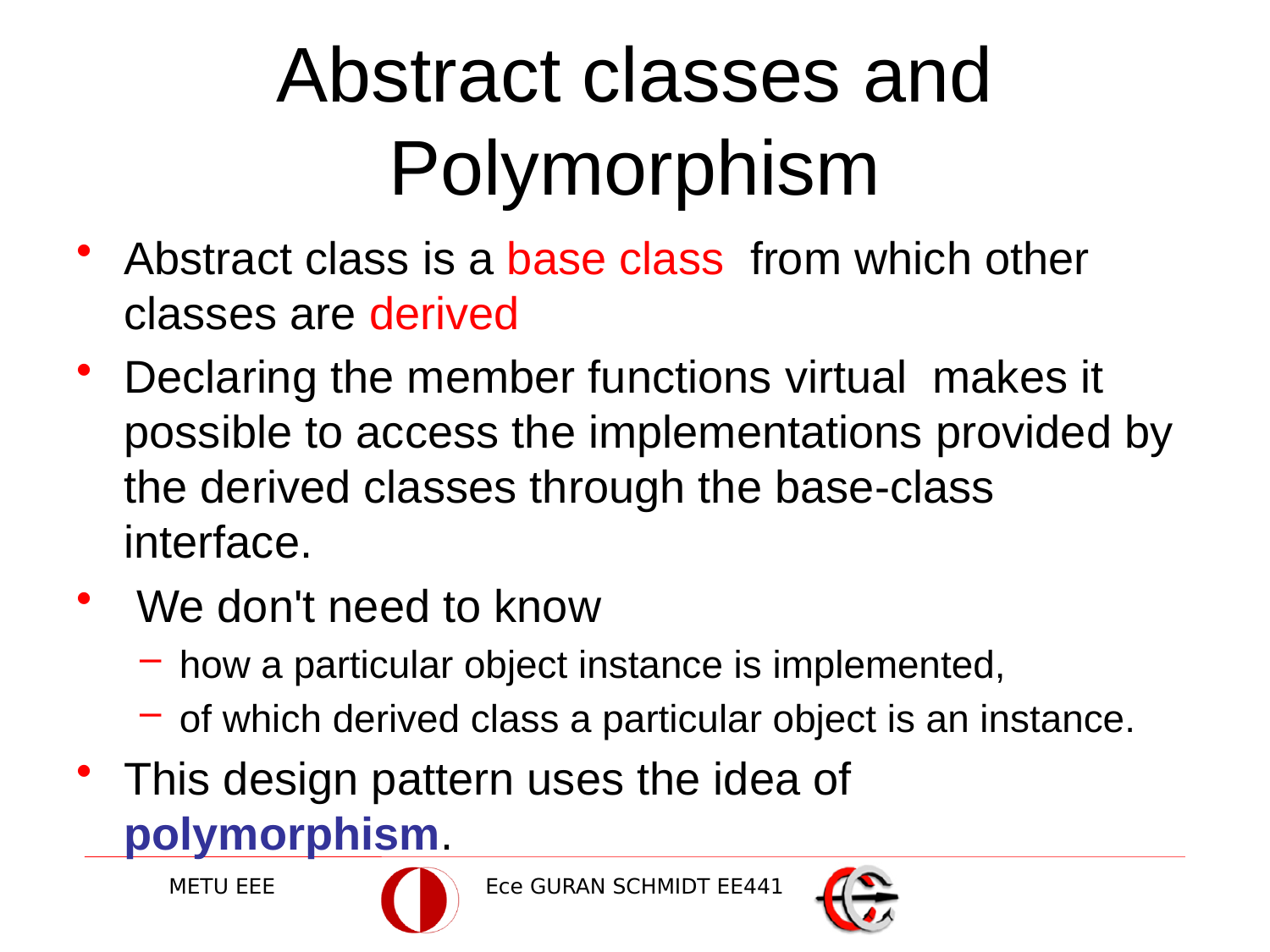

# Abstract classes and Polymorphism
Abstract class is a base class  from which other classes are derived
Declaring the member functions virtual  makes it possible to access the implementations provided by the derived classes through the base-class interface.
 We don't need to know
how a particular object instance is implemented,
of which derived class a particular object is an instance.
This design pattern uses the idea of polymorphism.
METU EEE
Ece GURAN SCHMIDT EE441